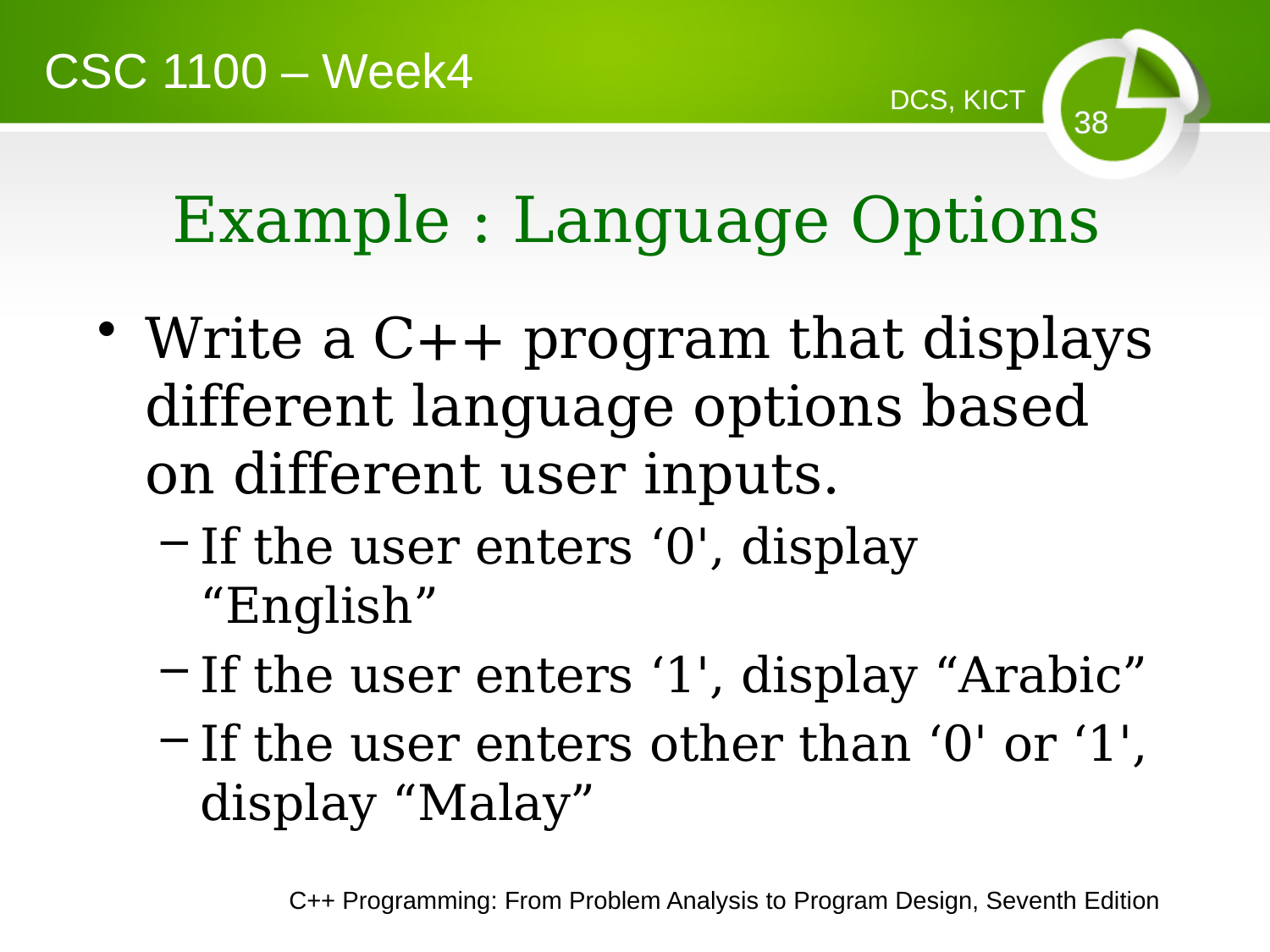

CSC 1100 – Week4
DCS, KICT
38
# Example : Language Options
Write a C++ program that displays different language options based on different user inputs.
If the user enters ‘0', display  “English”
If the user enters ‘1', display “Arabic”
If the user enters other than ‘0' or ‘1', display “Malay”
38
C++ Programming: From Problem Analysis to Program Design, Seventh Edition